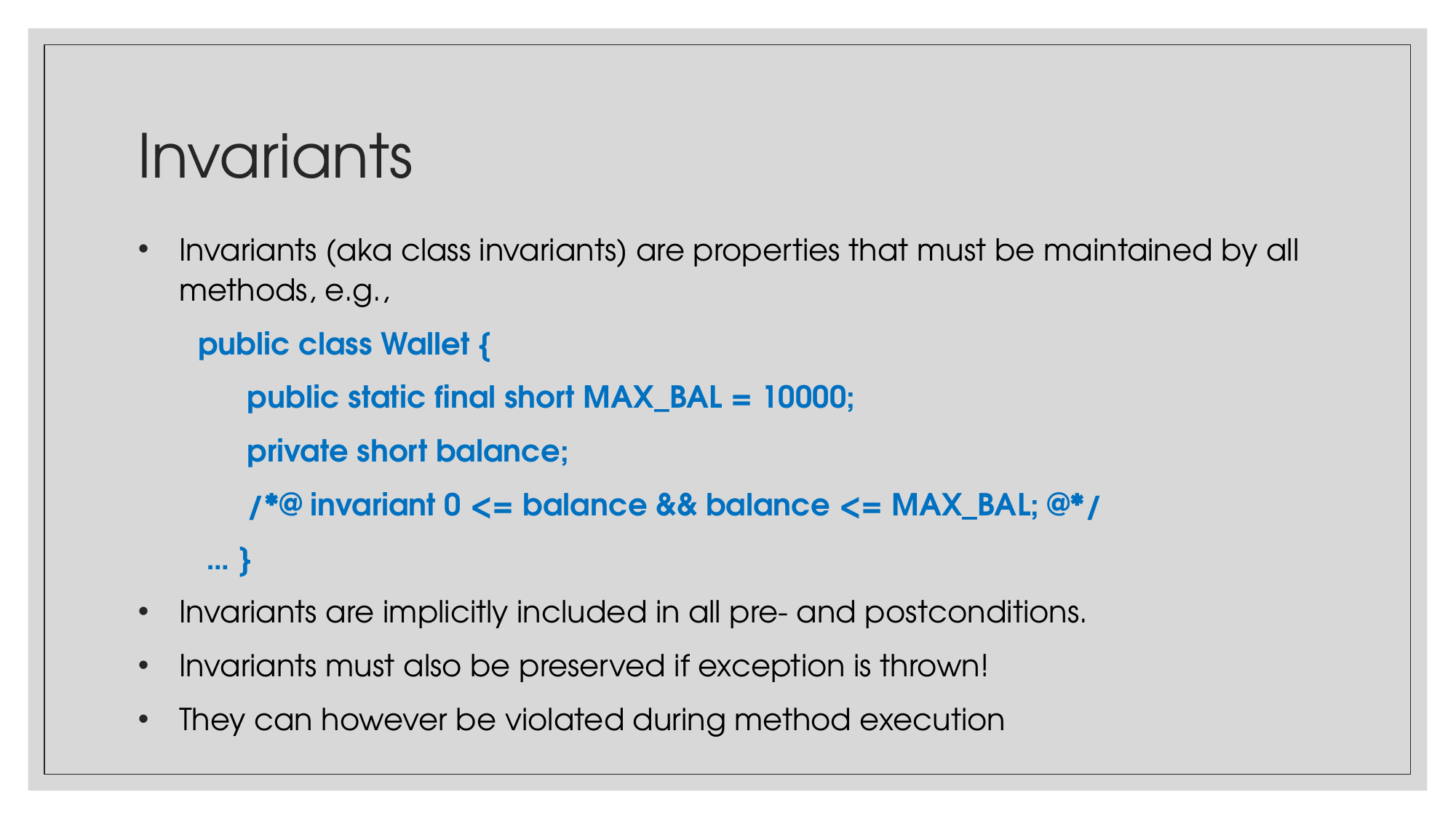

# Invariants
Invariants (aka class invariants) are properties that must be maintained by all methods, e.g.,
       public class Wallet {
	public static final short MAX_BAL = 10000;
	private short balance;
	/*@ invariant 0 <= balance && balance <= MAX_BAL; @*/
        … }
Invariants are implicitly included in all pre- and postconditions.
Invariants must also be preserved if exception is thrown!
They can however be violated during method execution